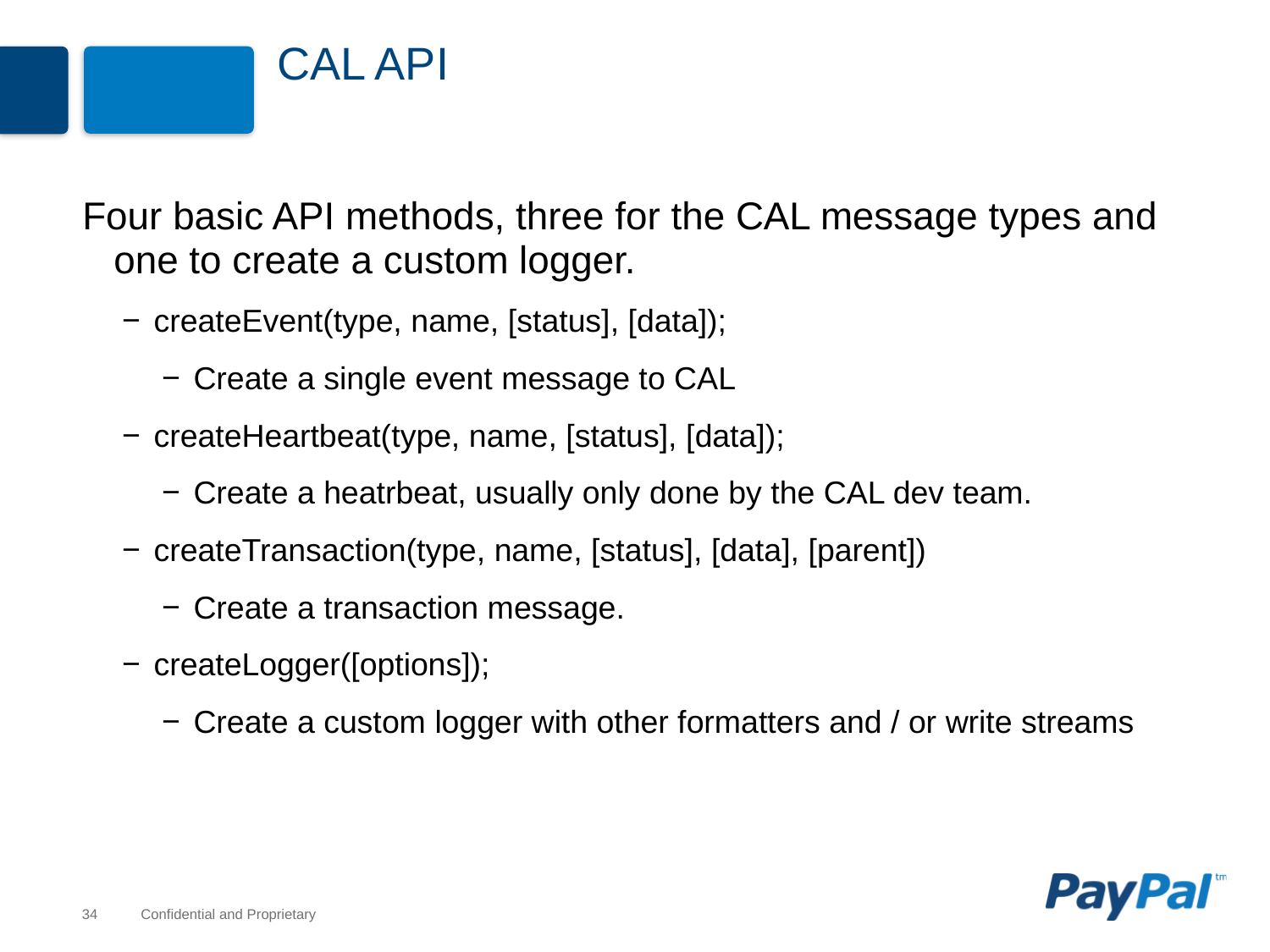

# CAL API
Four basic API methods, three for the CAL message types and one to create a custom logger.
createEvent(type, name, [status], [data]);
Create a single event message to CAL
createHeartbeat(type, name, [status], [data]);
Create a heatrbeat, usually only done by the CAL dev team.
createTransaction(type, name, [status], [data], [parent])
Create a transaction message.
createLogger([options]);
Create a custom logger with other formatters and / or write streams